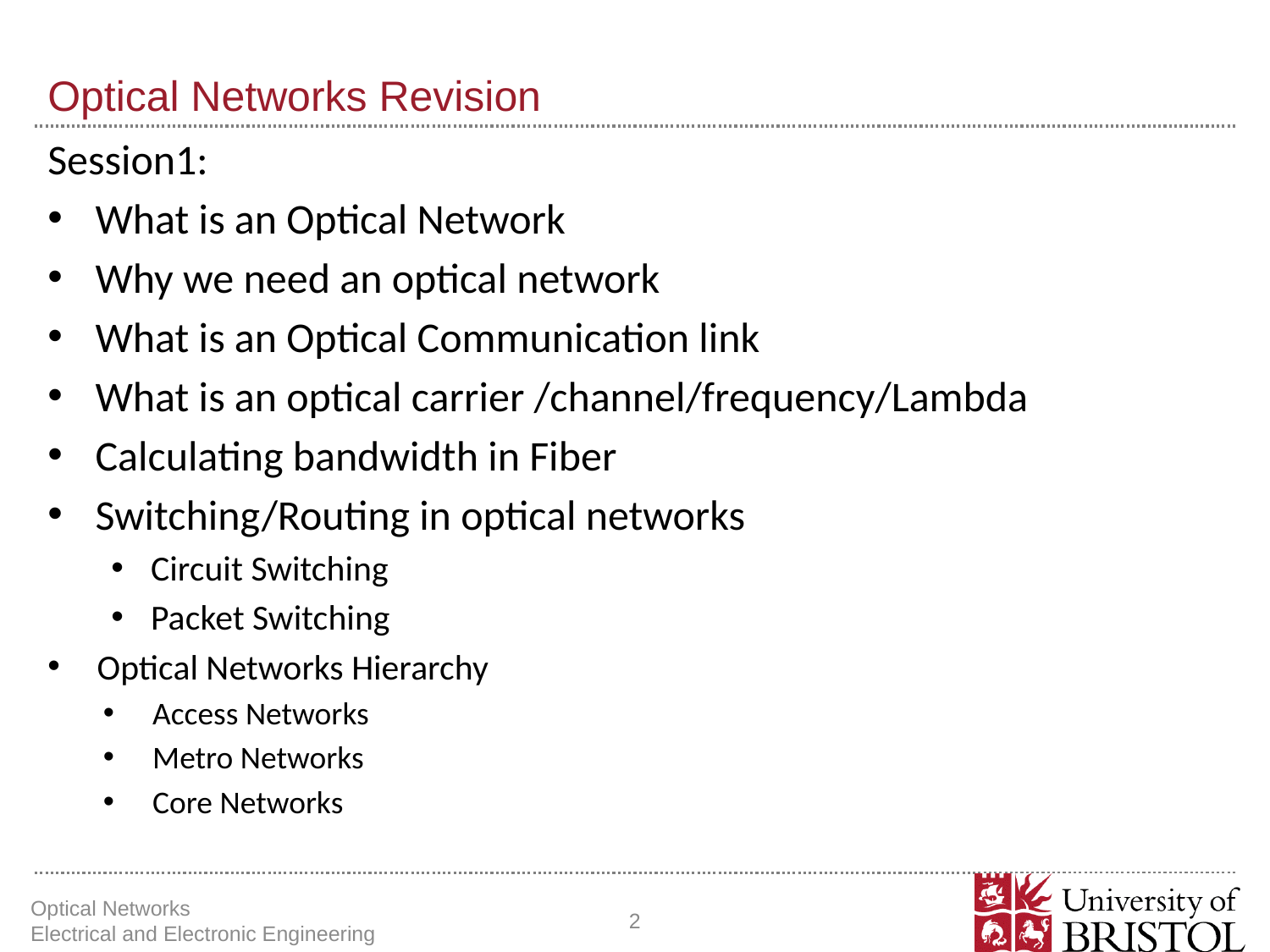

# Optical Networks Revision
Session1:
What is an Optical Network
Why we need an optical network
What is an Optical Communication link
What is an optical carrier /channel/frequency/Lambda
Calculating bandwidth in Fiber
Switching/Routing in optical networks
Circuit Switching
Packet Switching
Optical Networks Hierarchy
Access Networks
Metro Networks
Core Networks

Optical Networks                                                 Electrical and Electronic Engineering
2